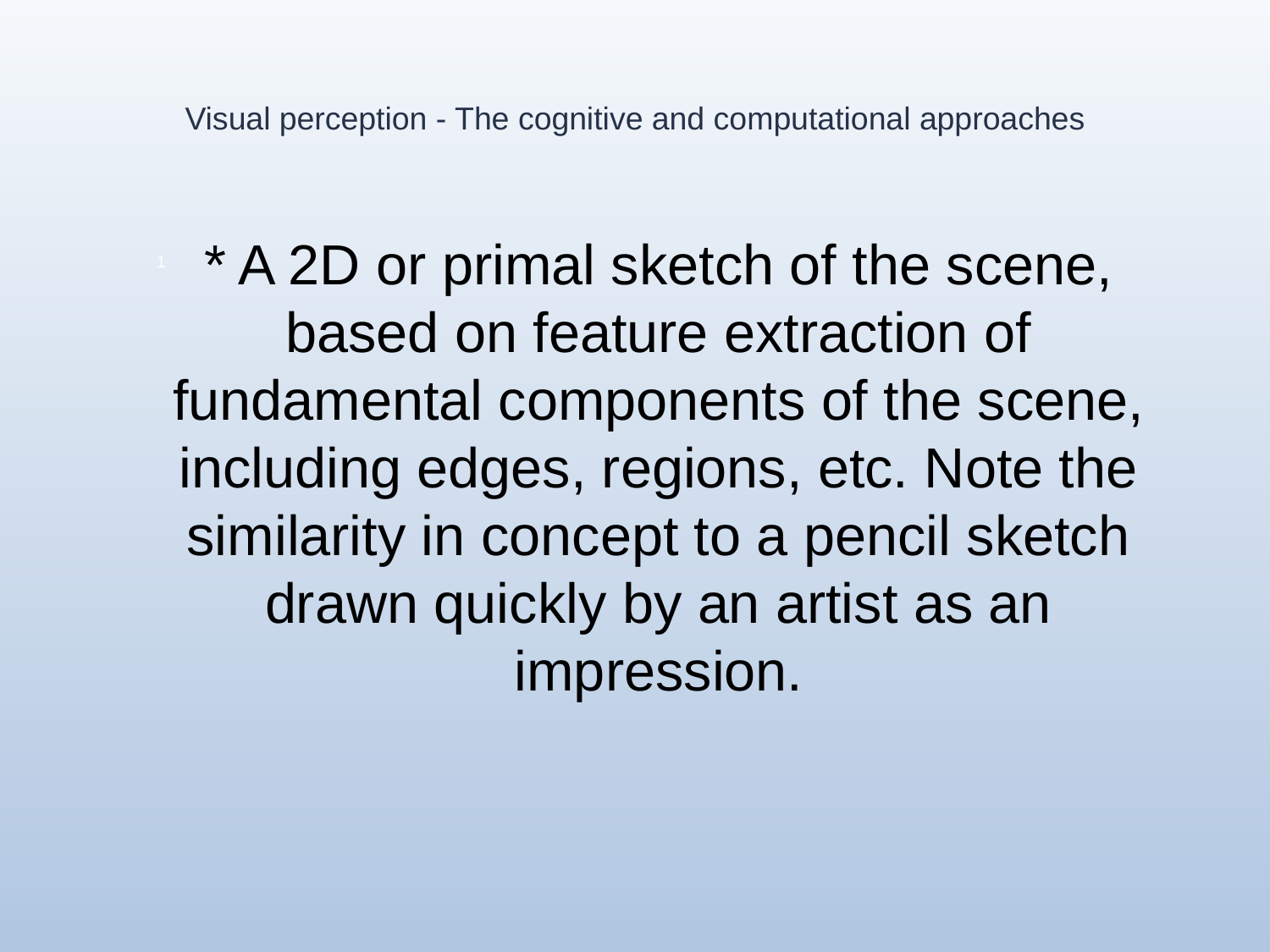

# Visual perception - The cognitive and computational approaches
* A 2D or primal sketch of the scene, based on feature extraction of fundamental components of the scene, including edges, regions, etc. Note the similarity in concept to a pencil sketch drawn quickly by an artist as an impression.